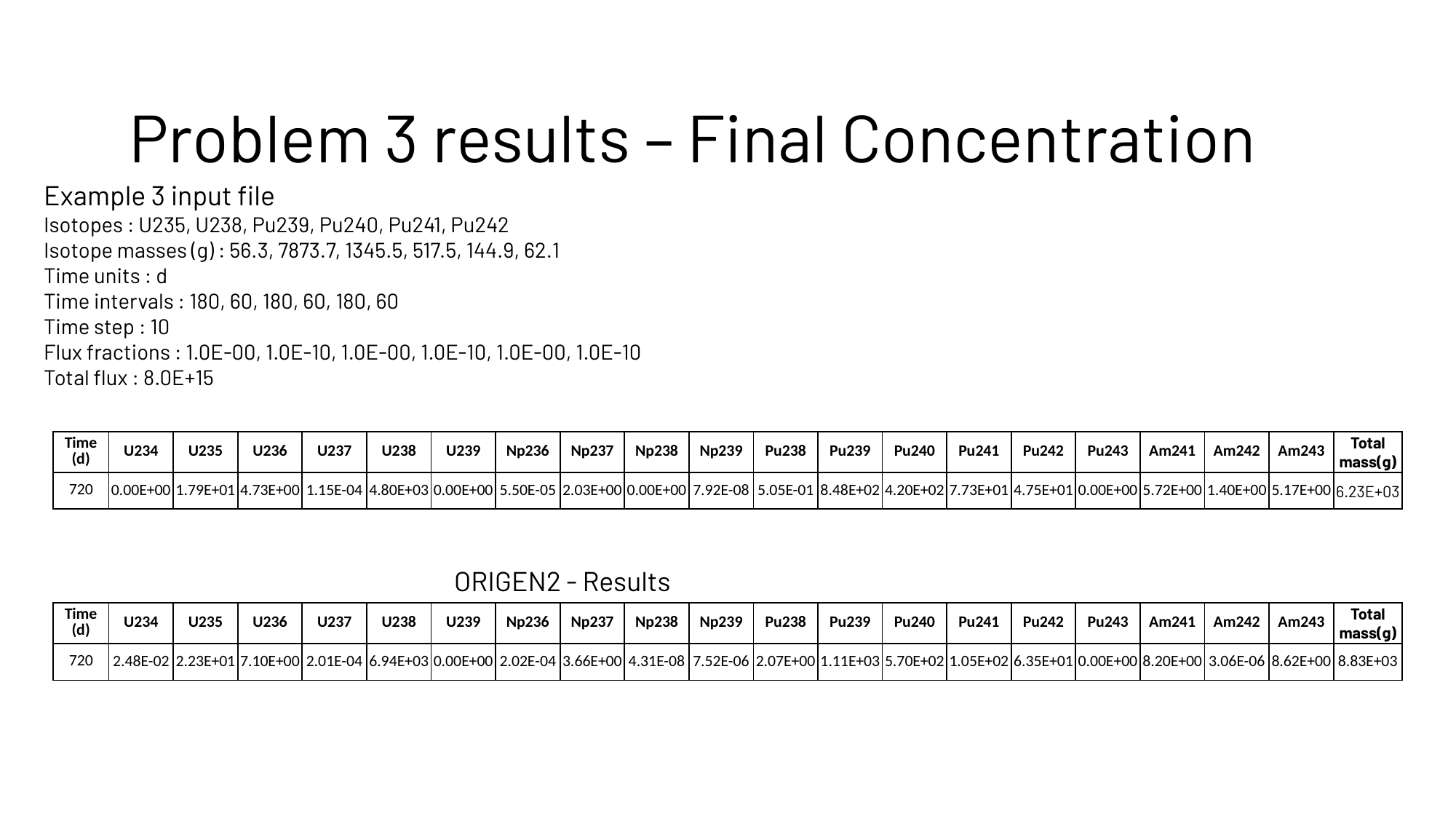

Problem 3 results – Final Concentration
Example 3 input file
Isotopes : U235, U238, Pu239, Pu240, Pu241, Pu242
Isotope masses (g) : 56.3, 7873.7, 1345.5, 517.5, 144.9, 62.1
Time units : d
Time intervals : 180, 60, 180, 60, 180, 60
Time step : 10
Flux fractions : 1.0E-00, 1.0E-10, 1.0E-00, 1.0E-10, 1.0E-00, 1.0E-10
Total flux : 8.0E+15
| Time (d) | U234 | U235 | U236 | U237 | U238 | U239 | Np236 | Np237 | Np238 | Np239 | Pu238 | Pu239 | Pu240 | Pu241 | Pu242 | Pu243 | Am241 | Am242 | Am243 | Total mass(g) |
| --- | --- | --- | --- | --- | --- | --- | --- | --- | --- | --- | --- | --- | --- | --- | --- | --- | --- | --- | --- | --- |
| 720 | 0.00E+00 | 1.79E+01 | 4.73E+00 | 1.15E-04 | 4.80E+03 | 0.00E+00 | 5.50E-05 | 2.03E+00 | 0.00E+00 | 7.92E-08 | 5.05E-01 | 8.48E+02 | 4.20E+02 | 7.73E+01 | 4.75E+01 | 0.00E+00 | 5.72E+00 | 1.40E+00 | 5.17E+00 | 6.23E+03 |
ORIGEN2 - Results
| Time (d) | U234 | U235 | U236 | U237 | U238 | U239 | Np236 | Np237 | Np238 | Np239 | Pu238 | Pu239 | Pu240 | Pu241 | Pu242 | Pu243 | Am241 | Am242 | Am243 | Total mass(g) |
| --- | --- | --- | --- | --- | --- | --- | --- | --- | --- | --- | --- | --- | --- | --- | --- | --- | --- | --- | --- | --- |
| 720 | 2.48E-02 | 2.23E+01 | 7.10E+00 | 2.01E-04 | 6.94E+03 | 0.00E+00 | 2.02E-04 | 3.66E+00 | 4.31E-08 | 7.52E-06 | 2.07E+00 | 1.11E+03 | 5.70E+02 | 1.05E+02 | 6.35E+01 | 0.00E+00 | 8.20E+00 | 3.06E-06 | 8.62E+00 | 8.83E+03 |